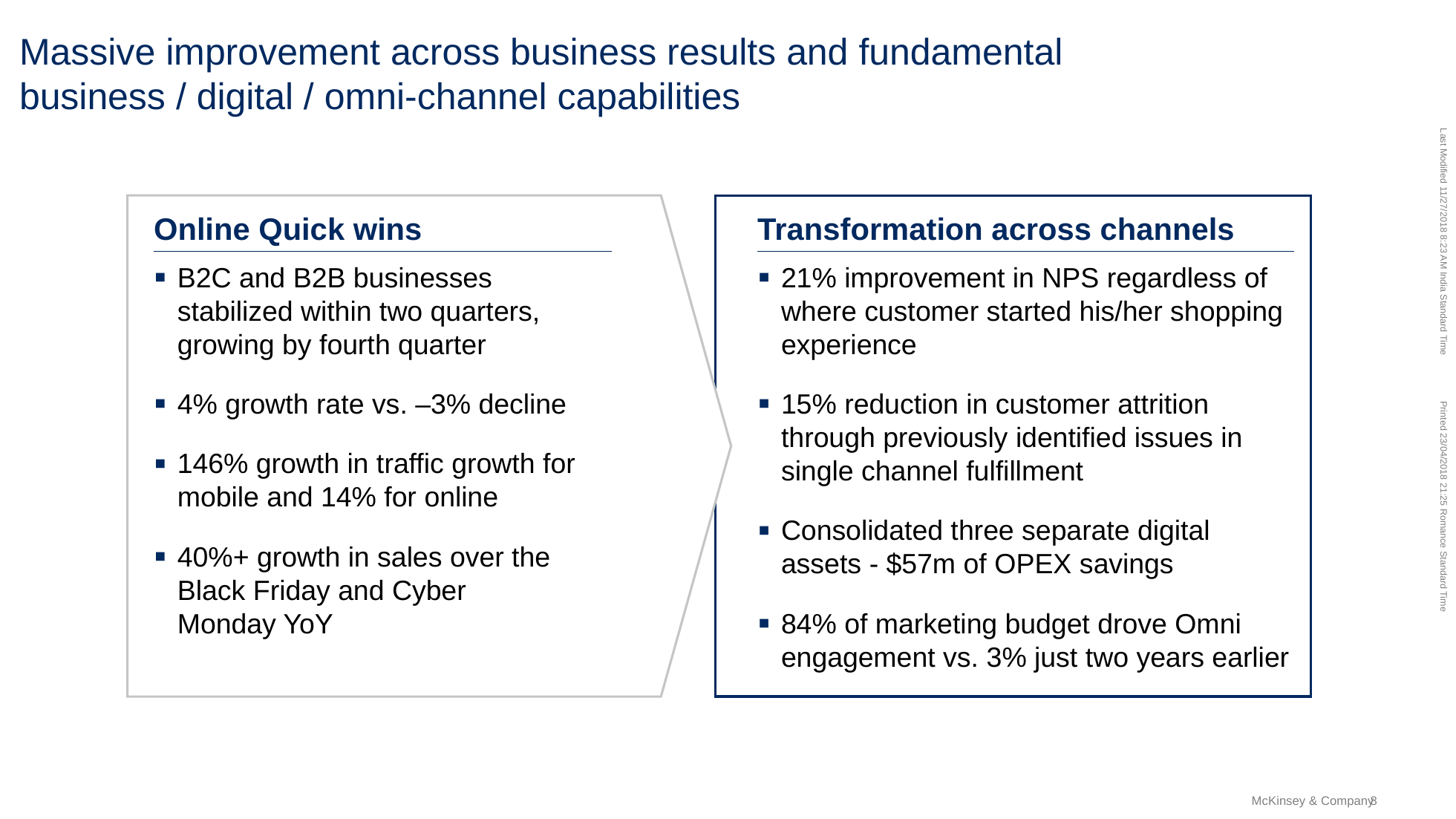

# Massive improvement across business results and fundamental business / digital / omni-channel capabilities

Online Quick wins
Transformation across channels
B2C and B2B businesses stabilized within two quarters, growing by fourth quarter
4% growth rate vs. –3% decline
146% growth in traffic growth for mobile and 14% for online
40%+ growth in sales over the Black Friday and Cyber
Monday YoY
21% improvement in NPS regardless of where customer started his/her shopping experience
15% reduction in customer attrition through previously identified issues in single channel fulfillment
Consolidated three separate digital assets - $57m of OPEX savings
84% of marketing budget drove Omni engagement vs. 3% just two years earlier